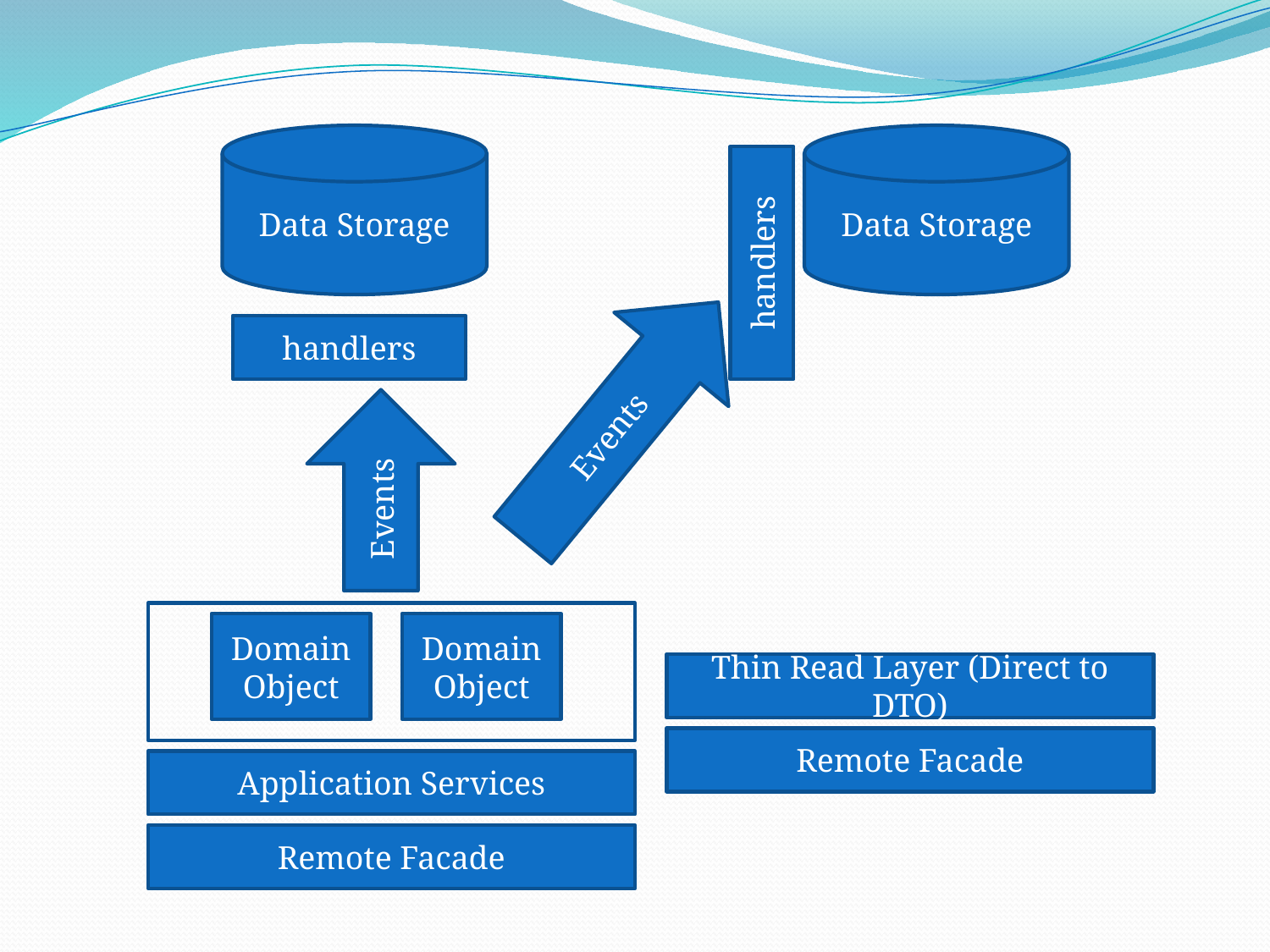

Data Storage
Data Storage
handlers
handlers
Events
Events

Domain Object
Domain Object
Thin Read Layer (Direct to DTO)
Remote Facade
Application Services
Remote Facade